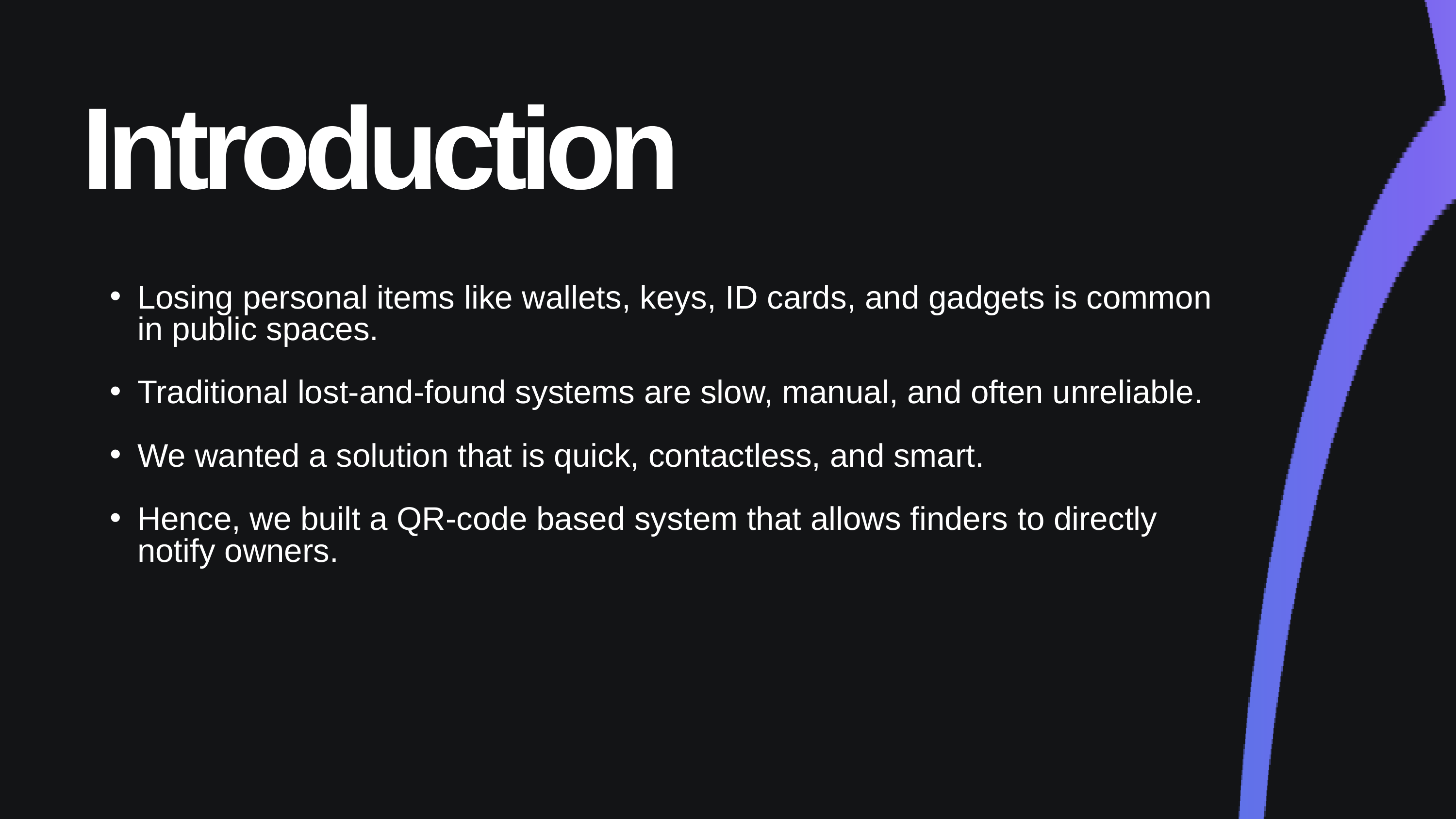

Introduction

Losing personal items like wallets, keys, ID cards, and gadgets is common in public spaces.

Traditional lost-and-found systems are slow, manual, and often unreliable.

We wanted a solution that is quick, contactless, and smart.

Hence, we built a QR-code based system that allows finders to directly notify owners.